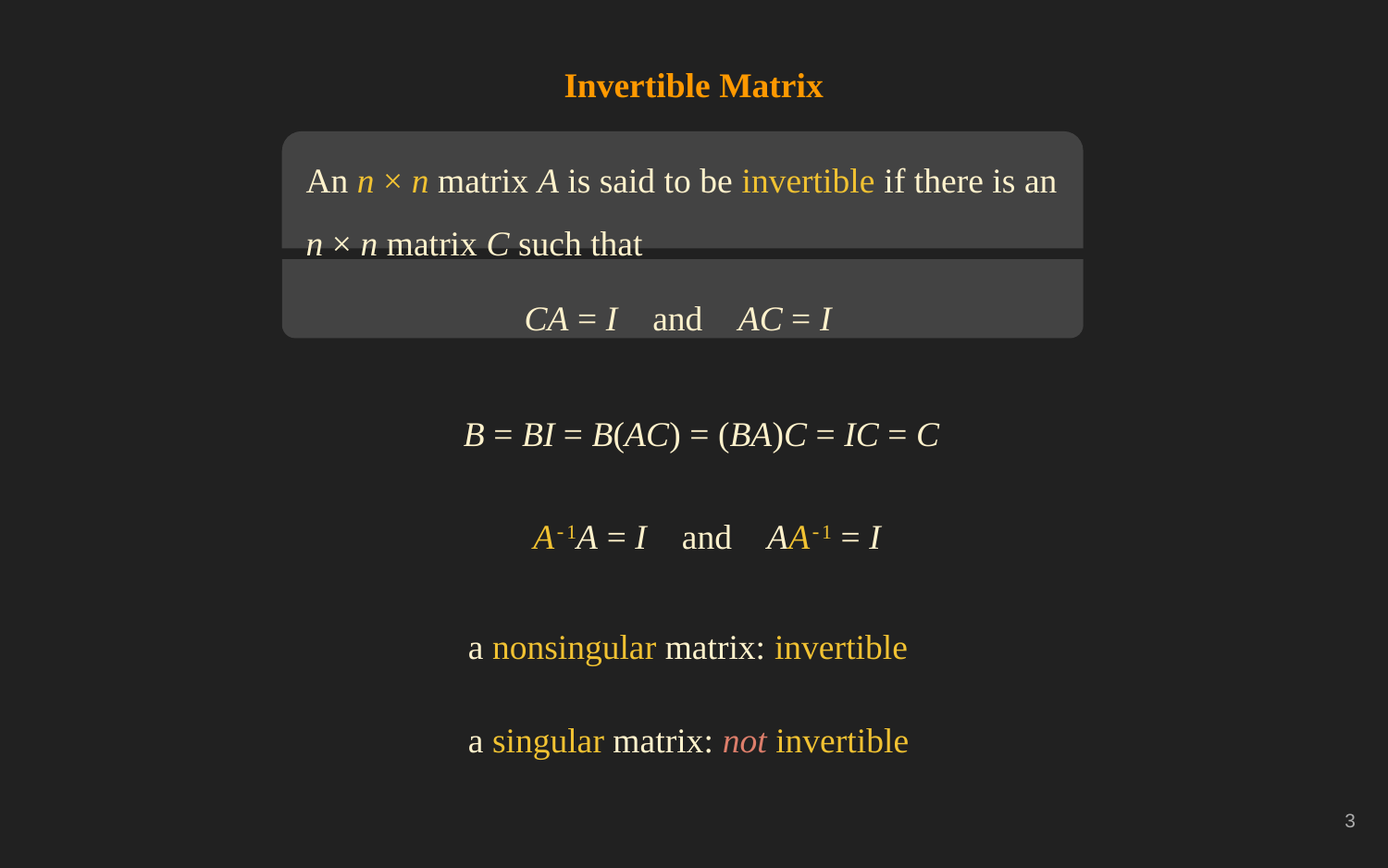

Invertible Matrix
An n × n matrix A is said to be invertible if there is an n × n matrix C such that

CA = I    and    AC = I
B = BI = B(AC) = (BA)C = IC = C
A-1A = I    and    AA-1 = I
a nonsingular matrix: invertible
a singular matrix: not invertible
3